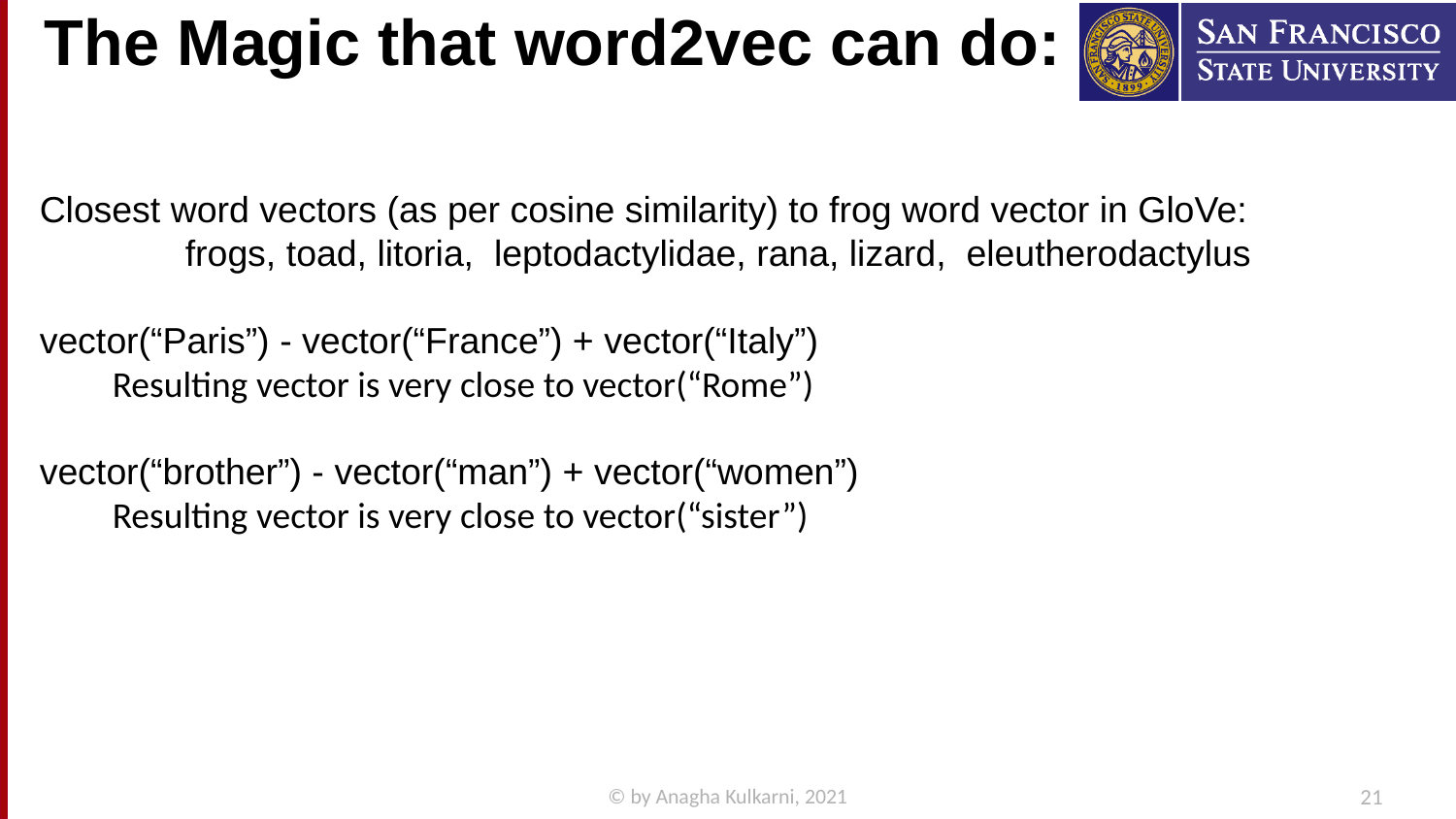

# The Magic that word2vec can do:

Closest word vectors (as per cosine similarity) to frog word vector in GloVe:
	frogs, toad, litoria,  leptodactylidae, rana, lizard,  eleutherodactylus

vector(“Paris”) - vector(“France”) + vector(“Italy”)
Resulting vector is very close to vector(“Rome”)

vector(“brother”) - vector(“man”) + vector(“women”)
Resulting vector is very close to vector(“sister”)

© by Anagha Kulkarni, 2021
21